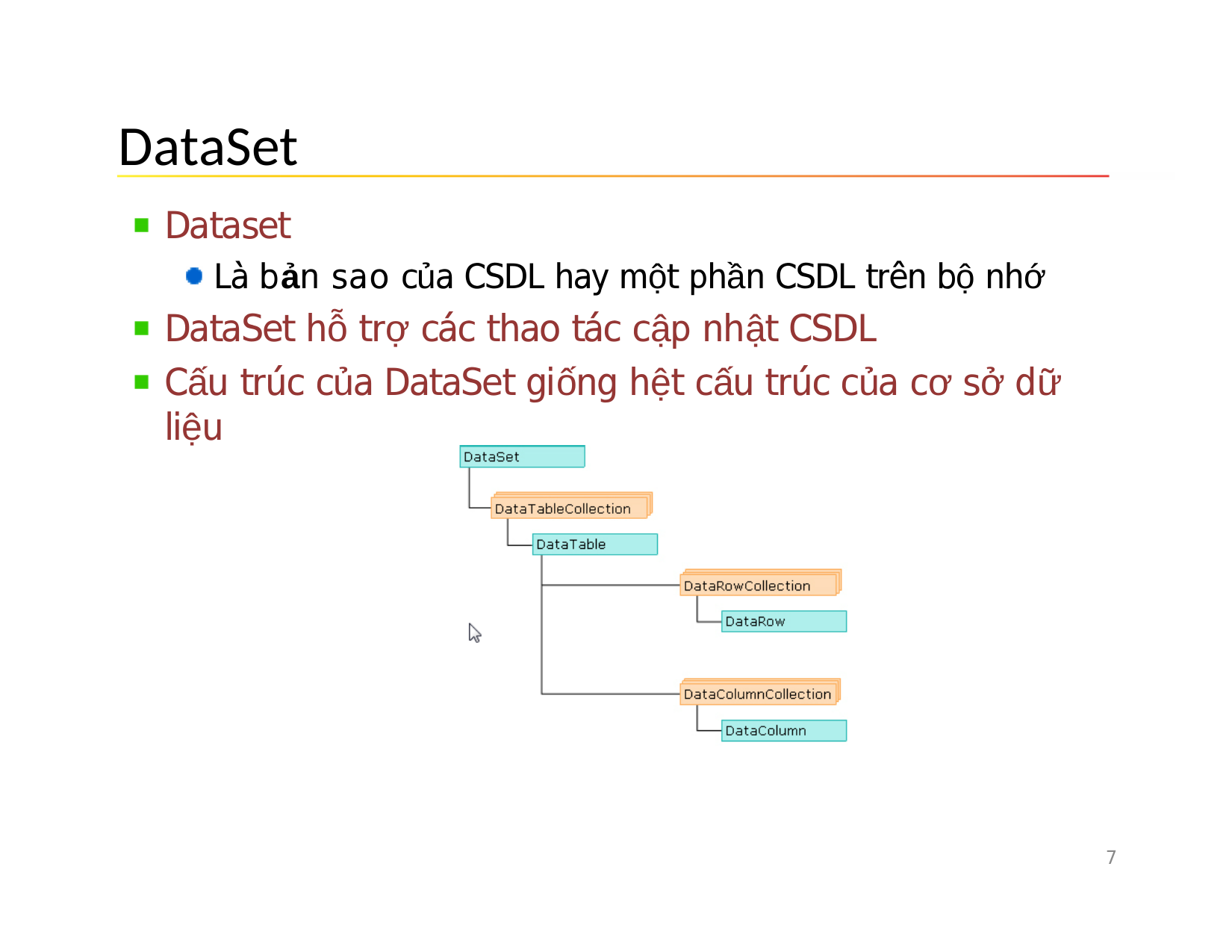

# DataSet

Dataset
Là bản sao của CSDL hay một phần CSDL trên bộ nhớ
DataSet hỗ trợ các thao tác cập nhật CSDL
Cấu trúc của DataSet giống hệt cấu trúc của cơ sở dữ  liệu

7